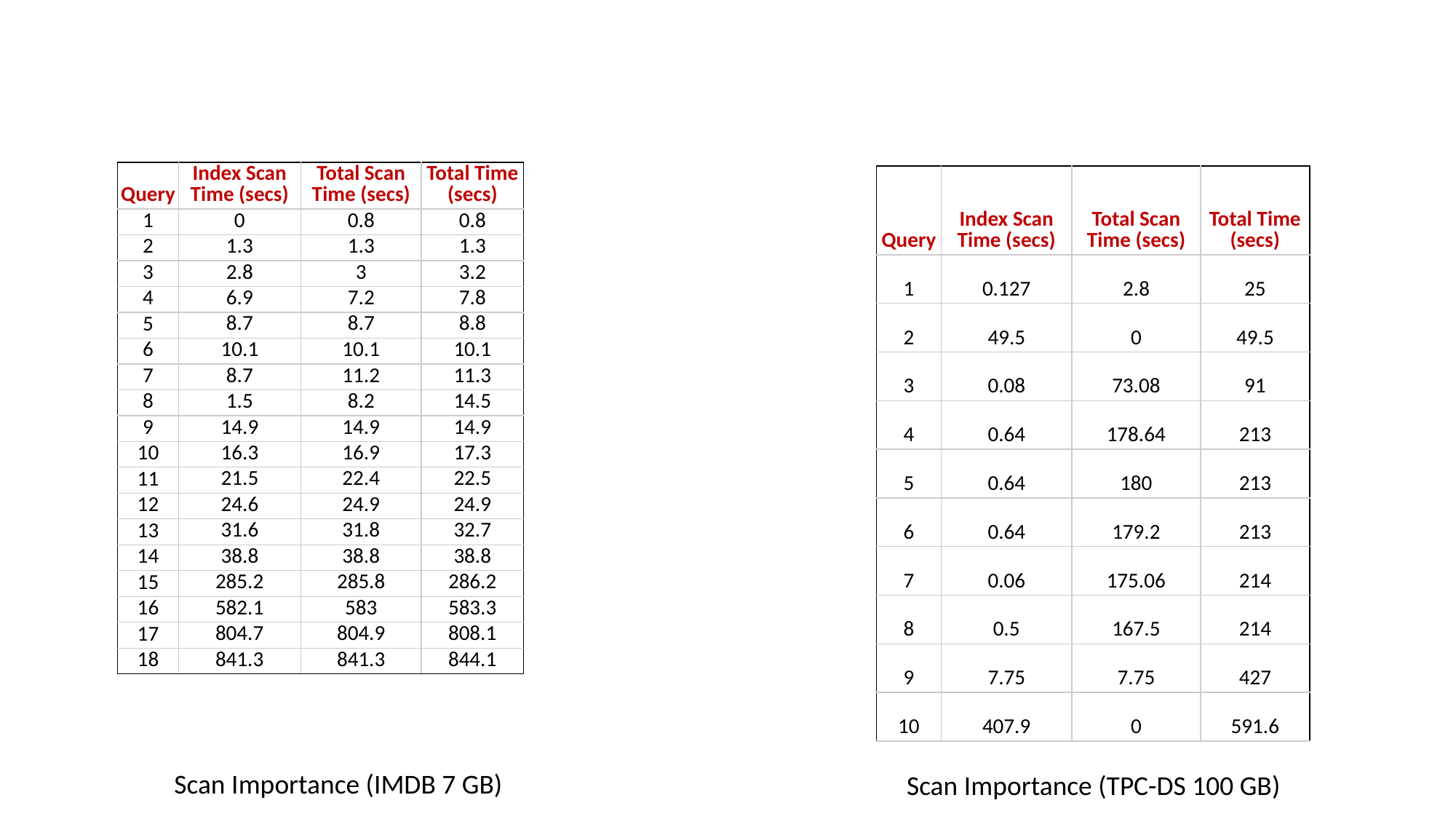

| Query | Index Scan Time (secs) | Total Scan Time (secs) | Total Time (secs) |
| --- | --- | --- | --- |
| 1 | 0 | 0.8 | 0.8 |
| 2 | 1.3 | 1.3 | 1.3 |
| 3 | 2.8 | 3 | 3.2 |
| 4 | 6.9 | 7.2 | 7.8 |
| 5 | 8.7 | 8.7 | 8.8 |
| 6 | 10.1 | 10.1 | 10.1 |
| 7 | 8.7 | 11.2 | 11.3 |
| 8 | 1.5 | 8.2 | 14.5 |
| 9 | 14.9 | 14.9 | 14.9 |
| 10 | 16.3 | 16.9 | 17.3 |
| 11 | 21.5 | 22.4 | 22.5 |
| 12 | 24.6 | 24.9 | 24.9 |
| 13 | 31.6 | 31.8 | 32.7 |
| 14 | 38.8 | 38.8 | 38.8 |
| 15 | 285.2 | 285.8 | 286.2 |
| 16 | 582.1 | 583 | 583.3 |
| 17 | 804.7 | 804.9 | 808.1 |
| 18 | 841.3 | 841.3 | 844.1 |
| Query | Index Scan Time (secs) | Total Scan Time (secs) | Total Time (secs) |
| --- | --- | --- | --- |
| 1 | 0.127 | 2.8 | 25 |
| 2 | 49.5 | 0 | 49.5 |
| 3 | 0.08 | 73.08 | 91 |
| 4 | 0.64 | 178.64 | 213 |
| 5 | 0.64 | 180 | 213 |
| 6 | 0.64 | 179.2 | 213 |
| 7 | 0.06 | 175.06 | 214 |
| 8 | 0.5 | 167.5 | 214 |
| 9 | 7.75 | 7.75 | 427 |
| 10 | 407.9 | 0 | 591.6 |
Scan Importance (IMDB 7 GB)
Scan Importance (TPC-DS 100 GB)